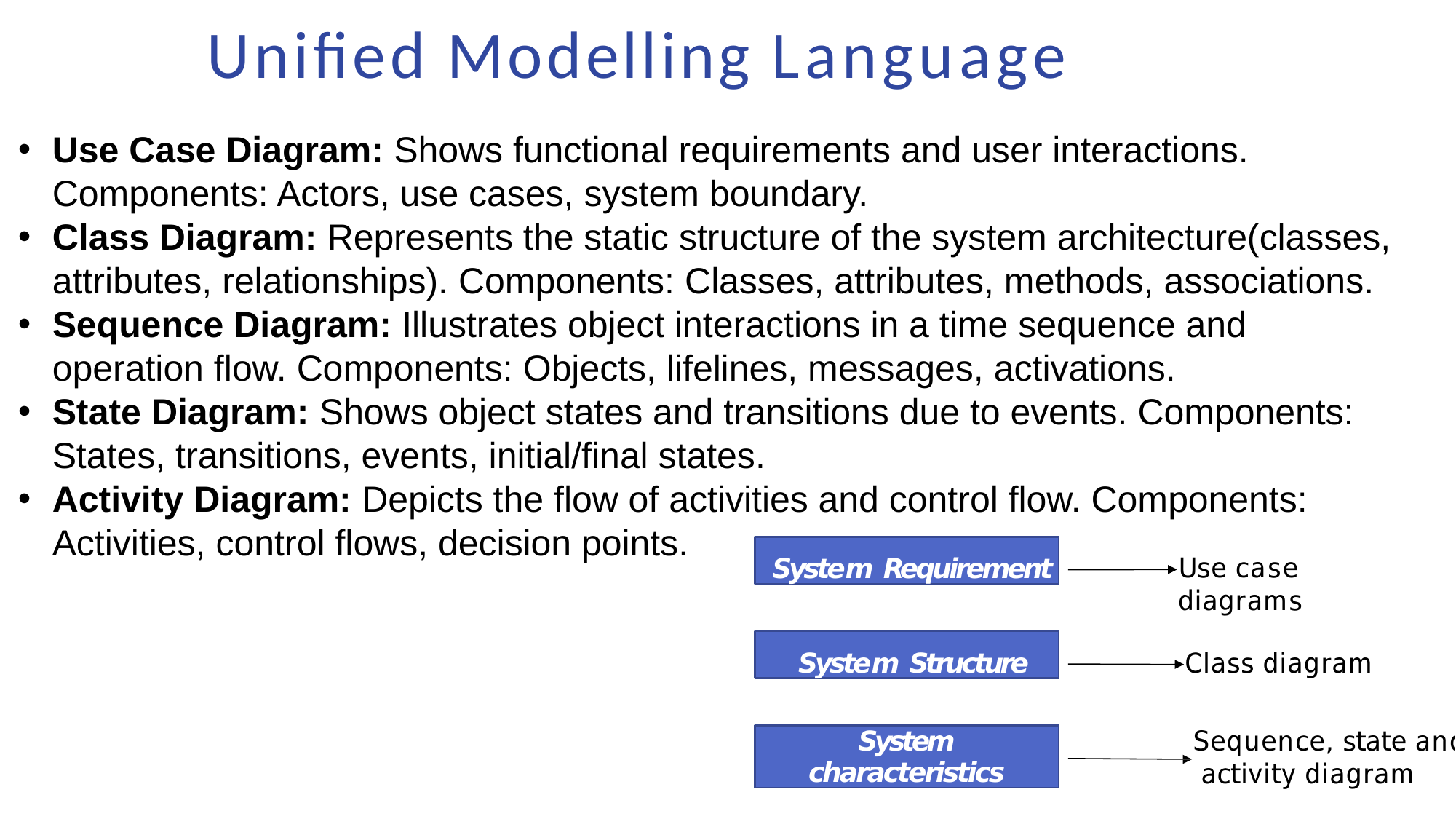

# Unified Modelling Language
Use Case Diagram: Shows functional requirements and user interactions. Components: Actors, use cases, system boundary.
Class Diagram: Represents the static structure of the system architecture(classes, attributes, relationships). Components: Classes, attributes, methods, associations.
Sequence Diagram: Illustrates object interactions in a time sequence and operation flow. Components: Objects, lifelines, messages, activations.
State Diagram: Shows object states and transitions due to events. Components: States, transitions, events, initial/final states.
Activity Diagram: Depicts the flow of activities and control flow. Components: Activities, control flows, decision points.
System Requirement
Use case diagrams

System Structure
Class diagram
Sequence, state and  activity diagram
System
characteristics